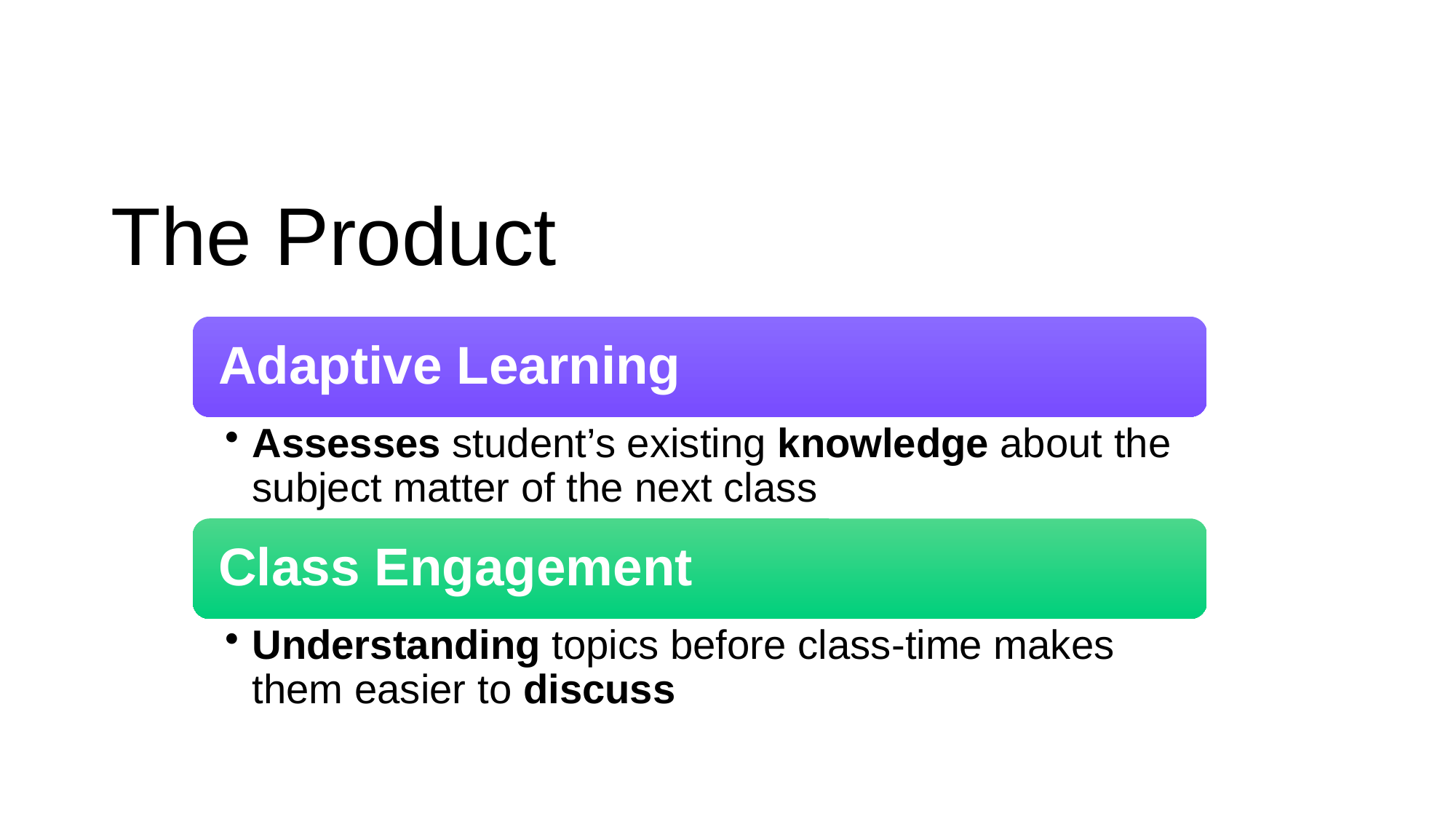

# The Product
Adaptive Learning
Assesses student’s existing knowledge about the subject matter of the next class
Class Engagement
Understanding topics before class-time makes them easier to discuss